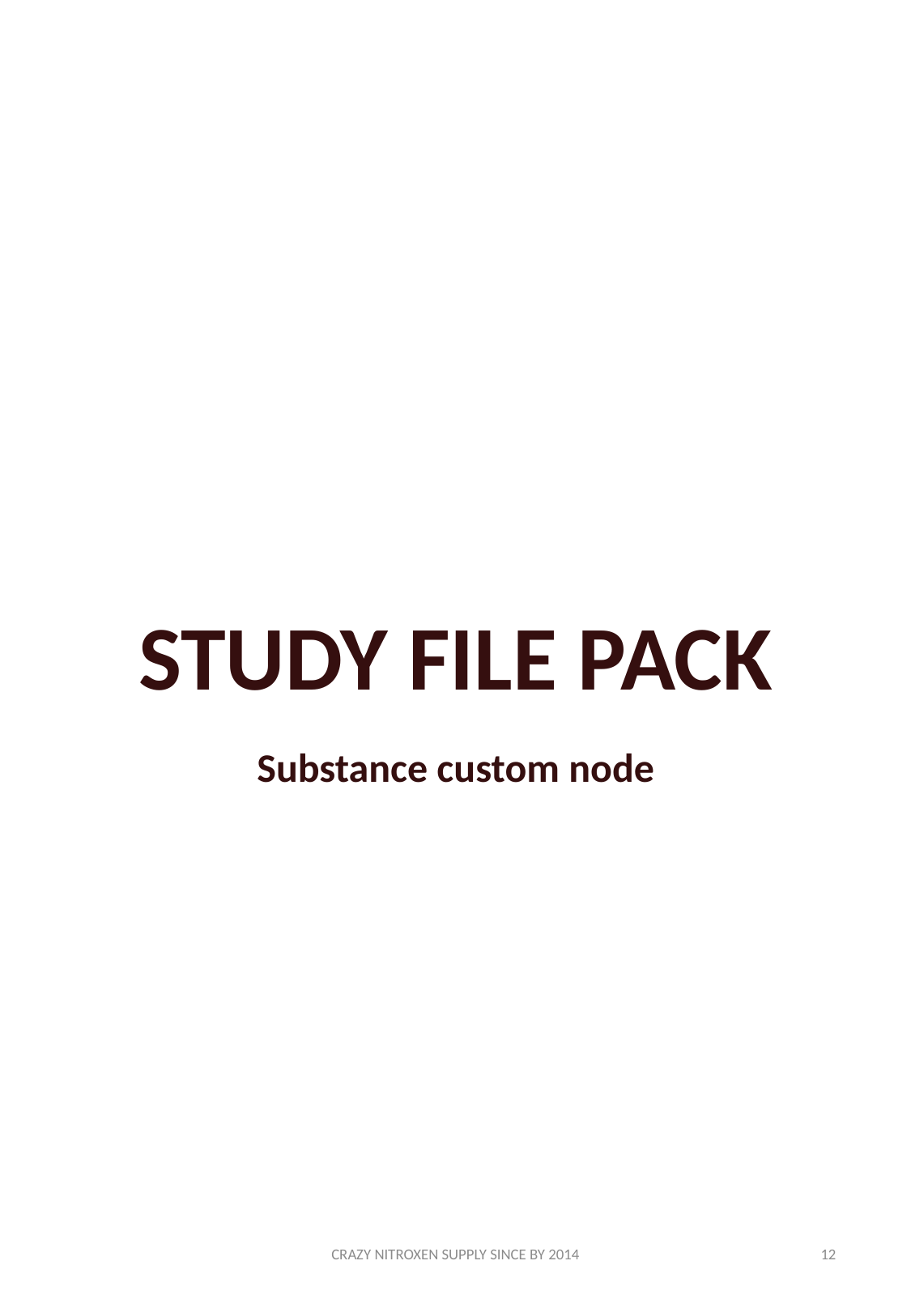

STUDY FILE PACK
Substance custom node
CRAZY NITROXEN SUPPLY SINCE BY 2014
12